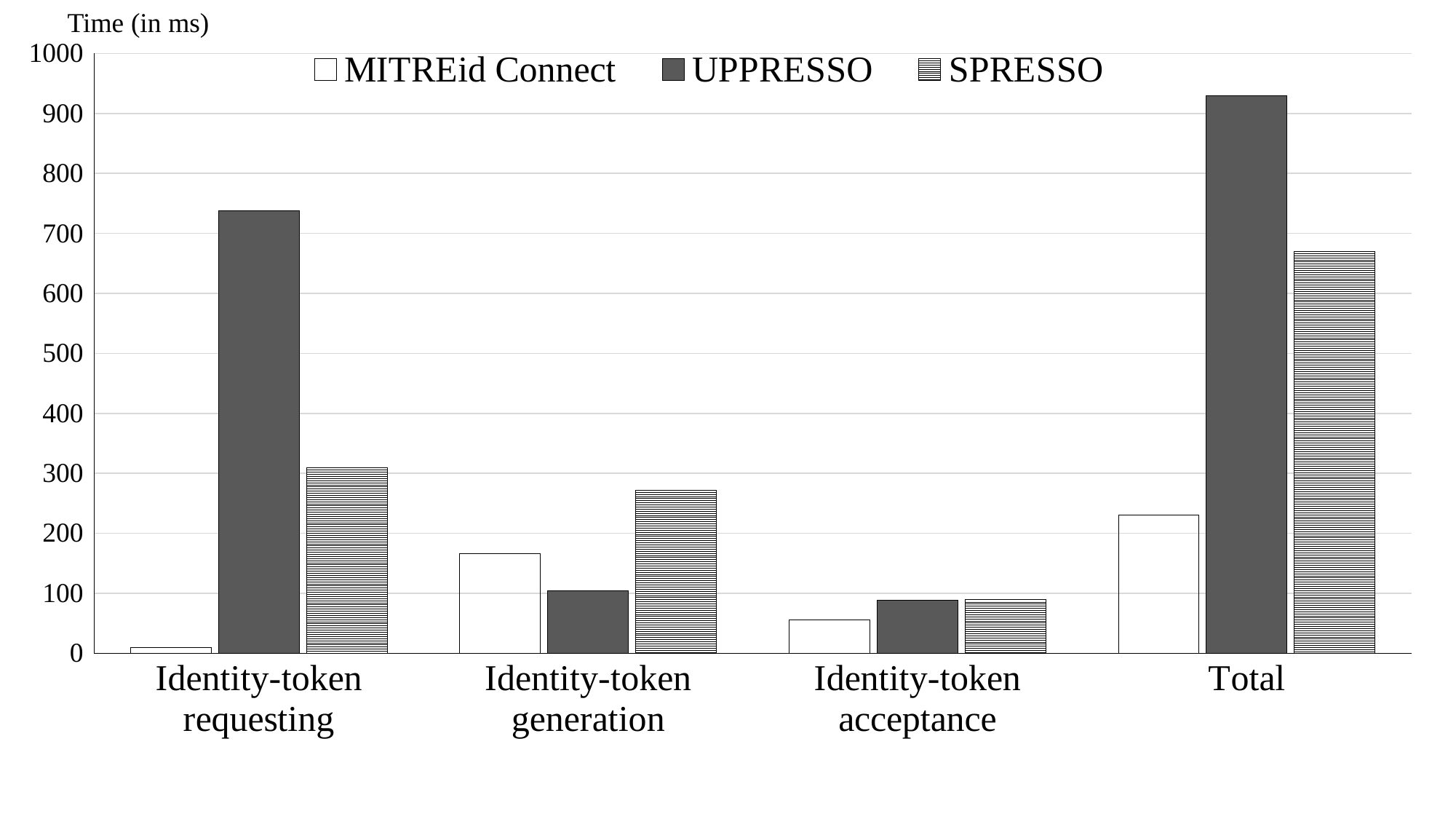

Time (in ms)

### Chart

| Category | MITREid Connect | UPPRESSO | SPRESSO |
|---|---|---|---|
| Identity-token requesting | 9.0 | 738.0 | 309.0 |
| Identity-token generation | 166.0 | 104.0 | 272.0 |
| Identity-token acceptance | 55.0 | 88.0 | 89.0 |
| Total | 230.0 | 930.0 | 670.0 |